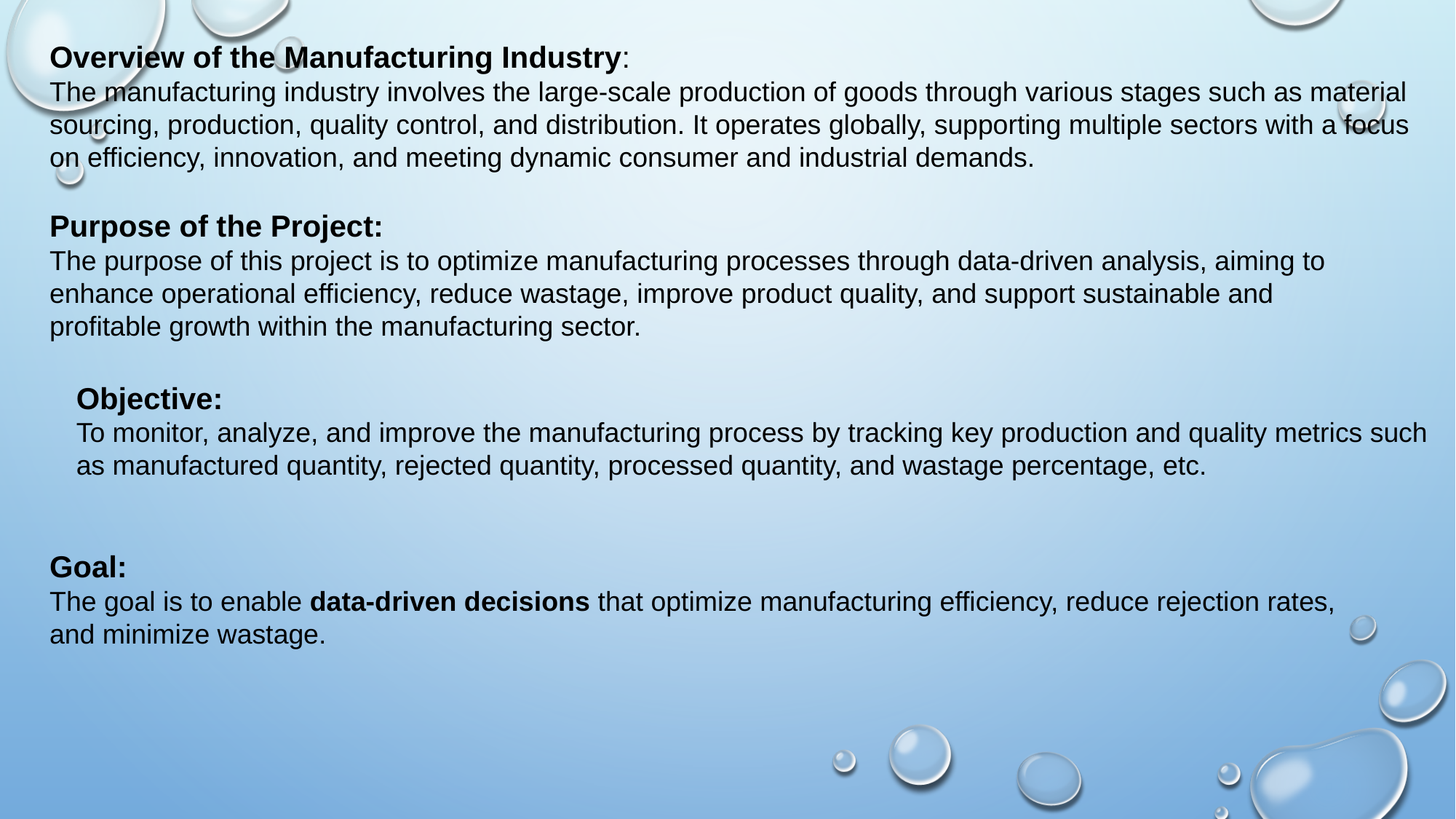

Overview of the Manufacturing Industry:
The manufacturing industry involves the large-scale production of goods through various stages such as material sourcing, production, quality control, and distribution. It operates globally, supporting multiple sectors with a focus on efficiency, innovation, and meeting dynamic consumer and industrial demands.
Purpose of the Project:
The purpose of this project is to optimize manufacturing processes through data-driven analysis, aiming to enhance operational efficiency, reduce wastage, improve product quality, and support sustainable and profitable growth within the manufacturing sector.
Objective:
To monitor, analyze, and improve the manufacturing process by tracking key production and quality metrics such as manufactured quantity, rejected quantity, processed quantity, and wastage percentage, etc.
Goal:
The goal is to enable data-driven decisions that optimize manufacturing efficiency, reduce rejection rates, and minimize wastage.